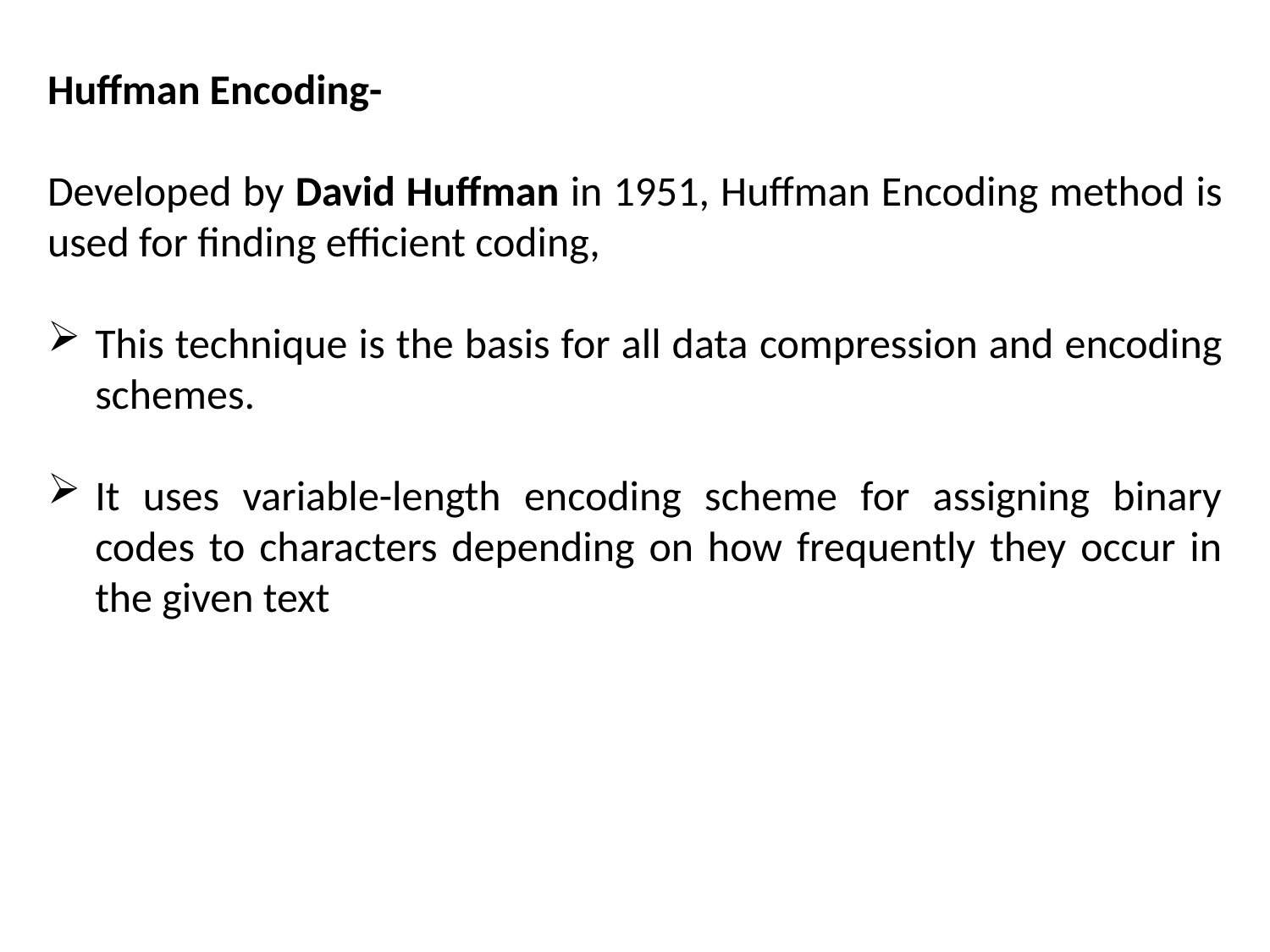

Huffman Encoding-

Developed by David Huffman in 1951, Huffman Encoding method is used for finding efficient coding,

This technique is the basis for all data compression and encoding schemes.

It uses variable-length encoding scheme for assigning binary codes to characters depending on how frequently they occur in the given text